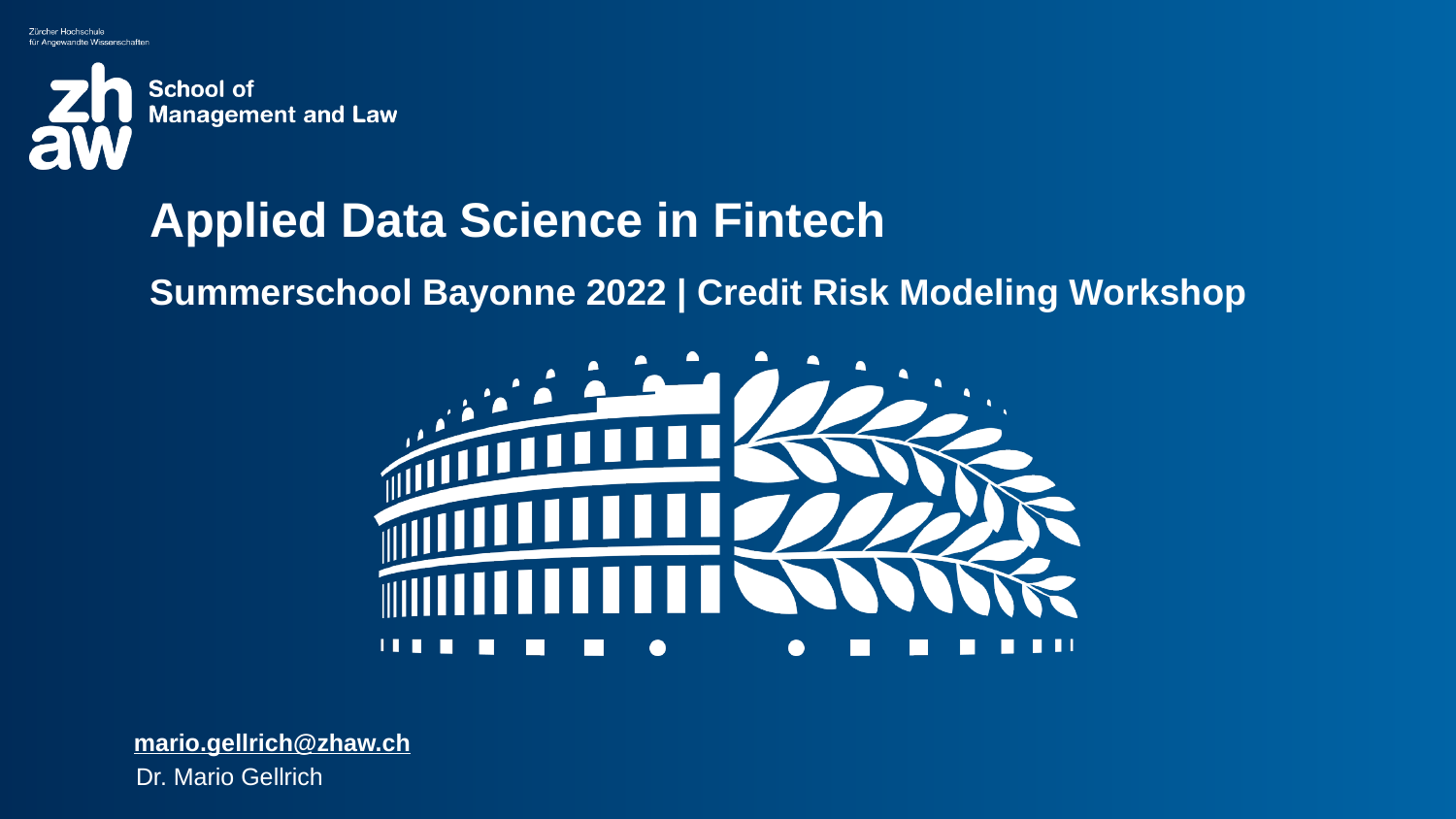

# Applied Data Science in Fintech Summerschool Bayonne 2022 | Credit Risk Modeling Workshop
mario.gellrich@zhaw.ch
Dr. Mario Gellrich